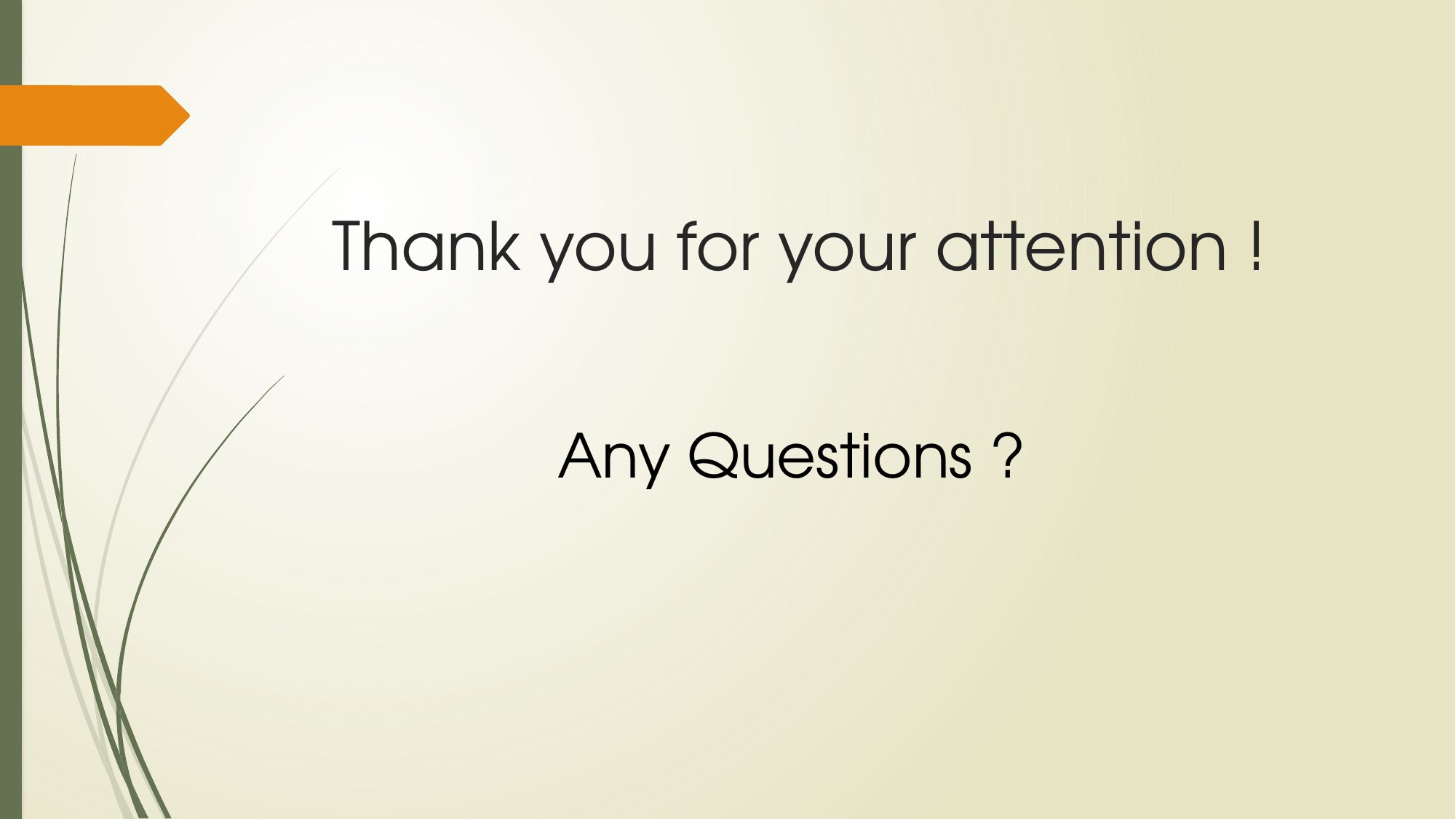

# Thank you for your attention !

Any Questions ?